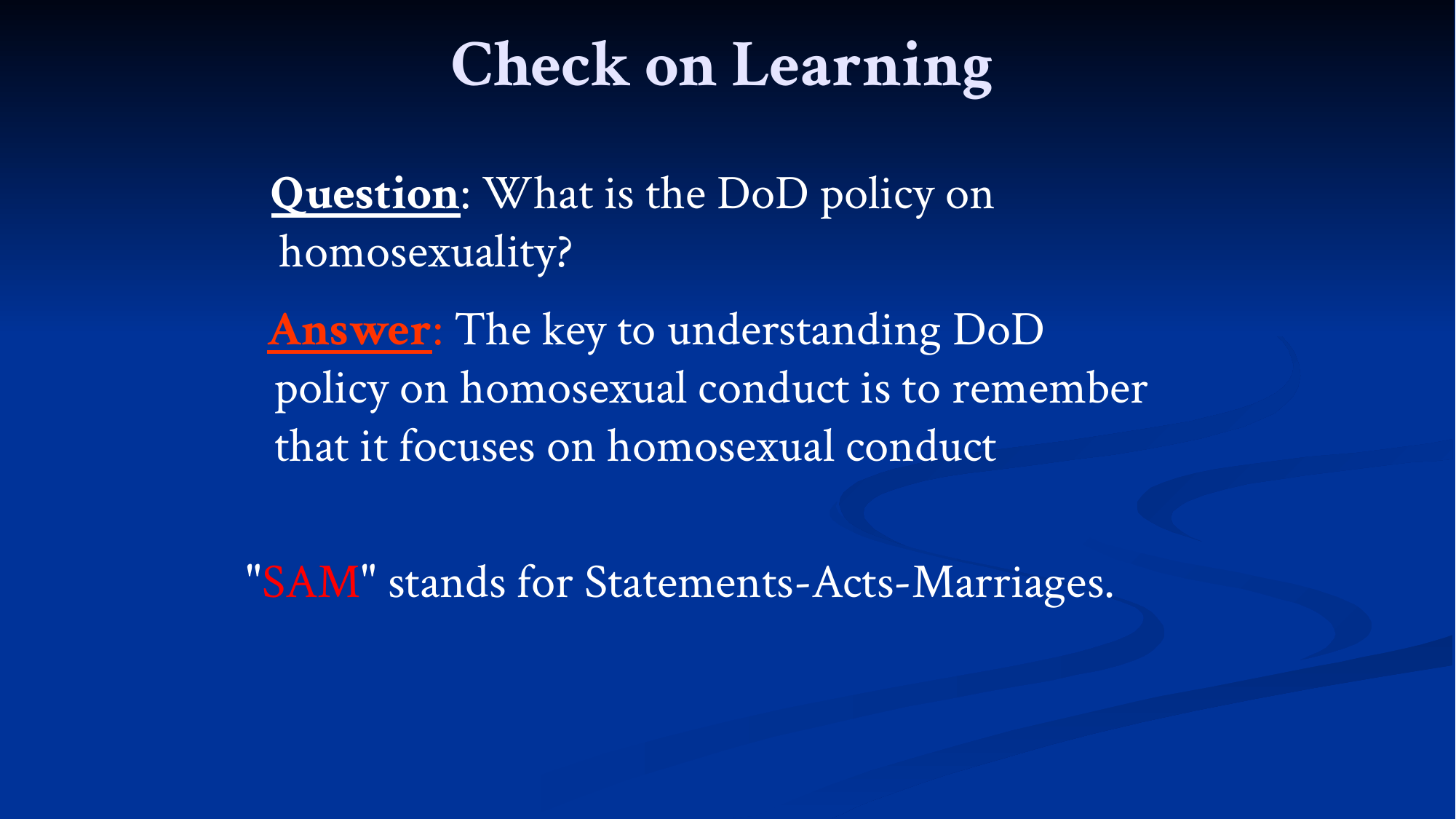

# Check on Learning
   Question: What is the DoD policy on homosexuality?
      Answer: The key to understanding DoD policy on homosexual conduct is to remember that it focuses on homosexual conduct

    "SAM" stands for Statements-Acts-Marriages.